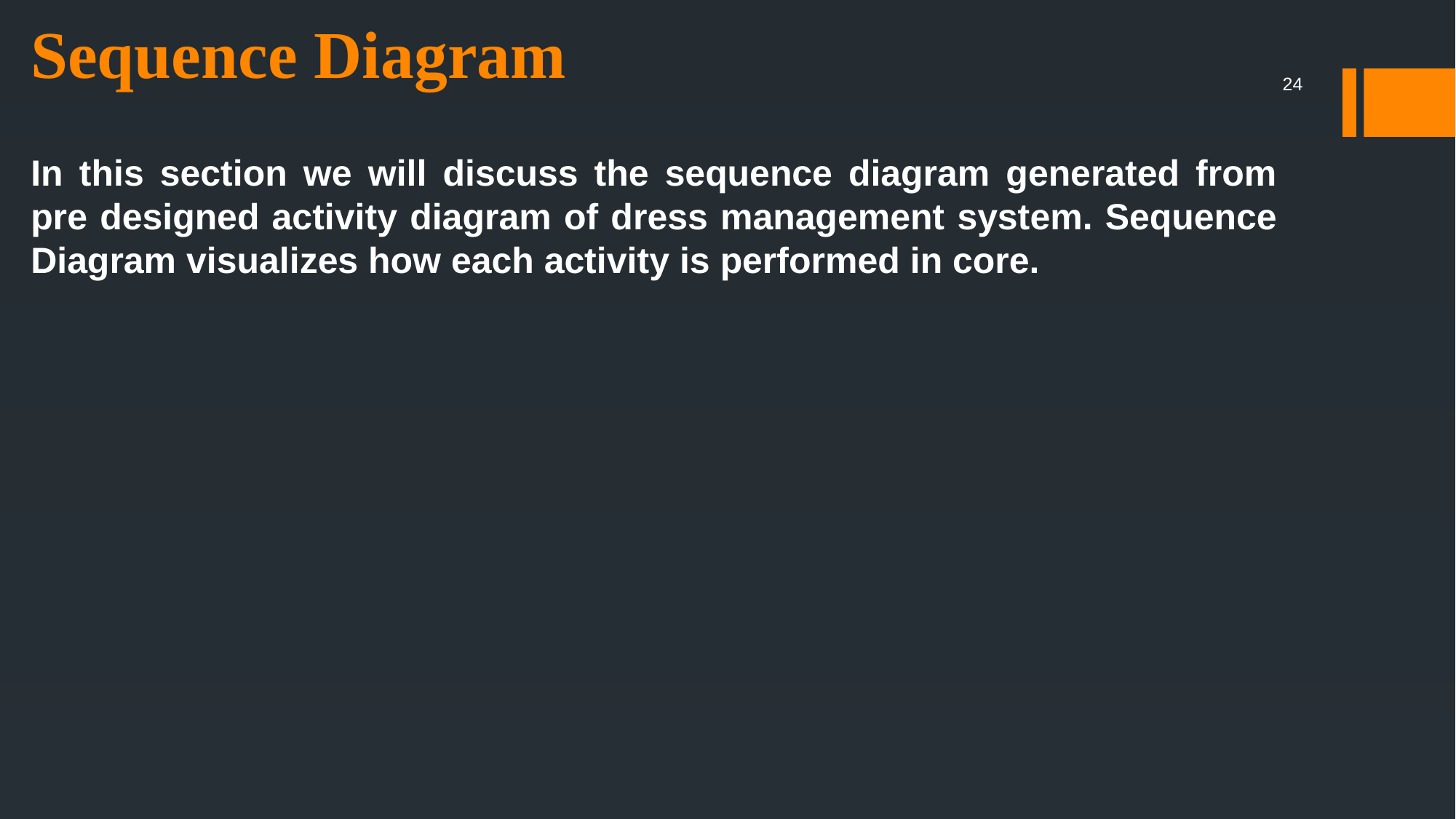

# Sequence Diagram
24
In this section we will discuss the sequence diagram generated from pre designed activity diagram of dress management system. Sequence Diagram visualizes how each activity is performed in core.